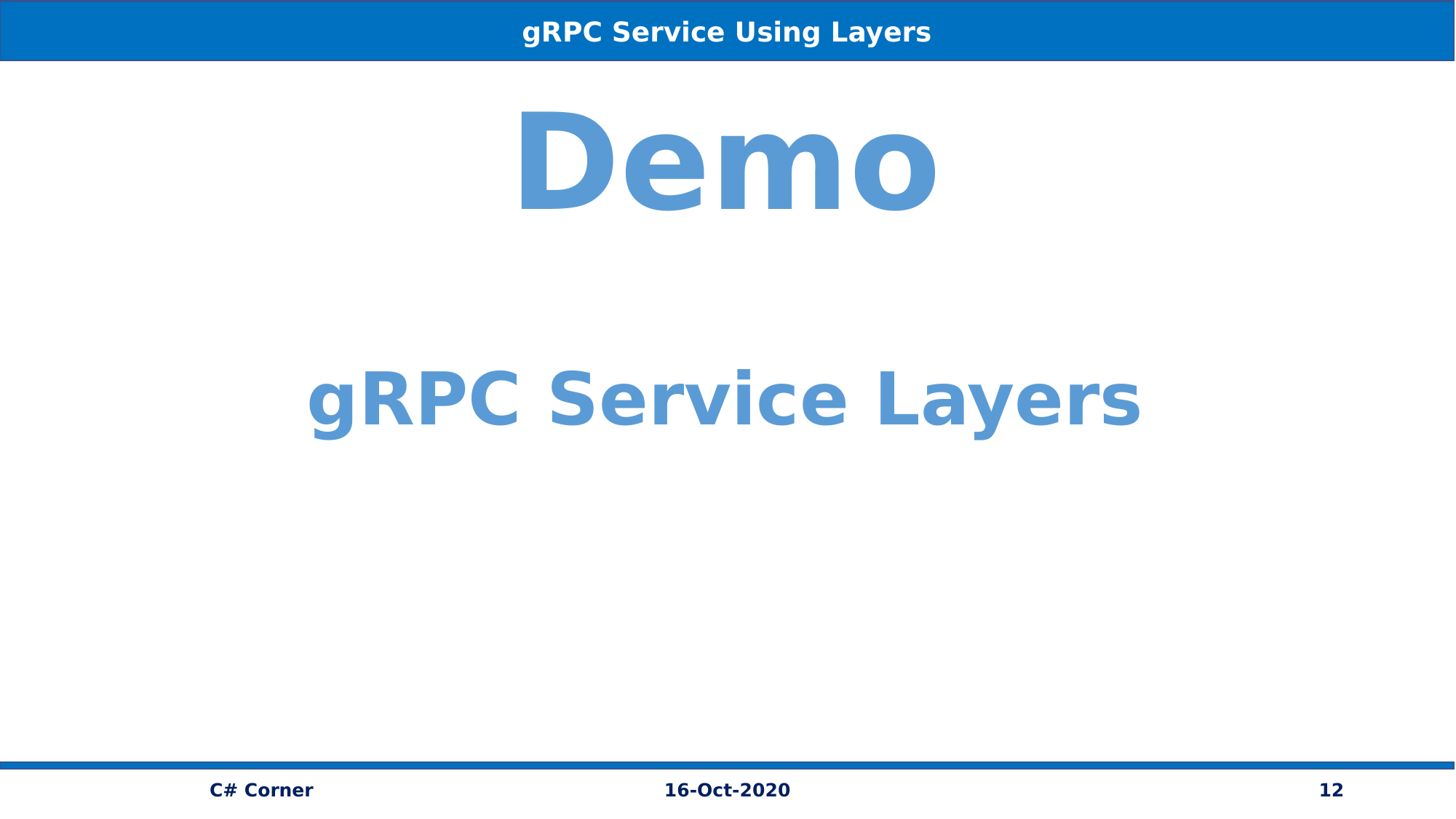

gRPC Service Using Layers
Demo

gRPC Service Layers

16-Oct-2020
12
C# Corner